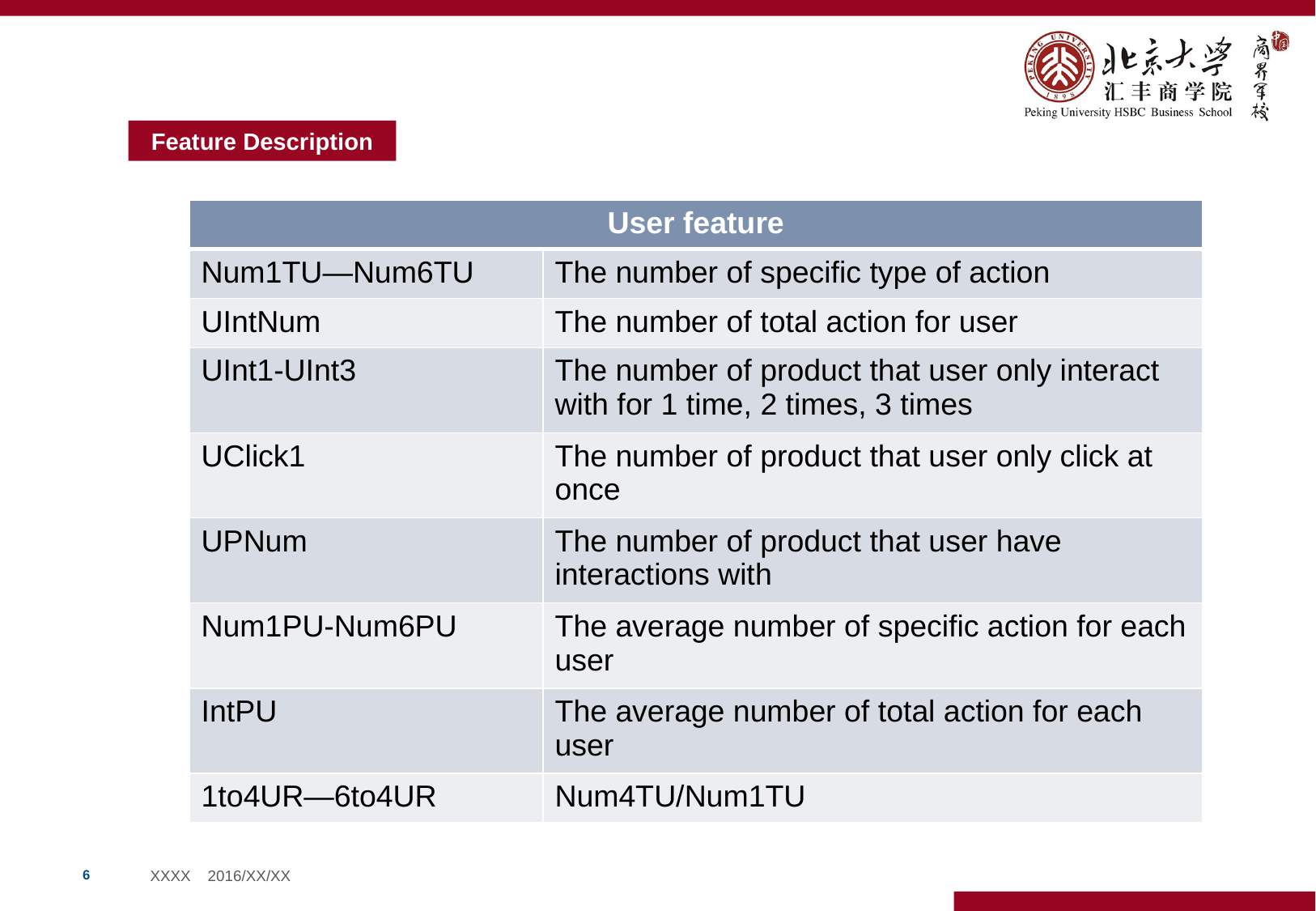

Feature Description
| User feature |  |
| --- | --- |
| Num1TU—Num6TU | The number of specific type of action |
| UIntNum | The number of total action for user |
| UInt1-UInt3 | The number of product that user only interact with for 1 time, 2 times, 3 times |
| UClick1 | The number of product that user only click at once |
| UPNum | The number of product that user have interactions with |
| Num1PU-Num6PU | The average number of specific action for each user |
| IntPU | The average number of total action for each user |
| 1to4UR—6to4UR | Num4TU/Num1TU |
6